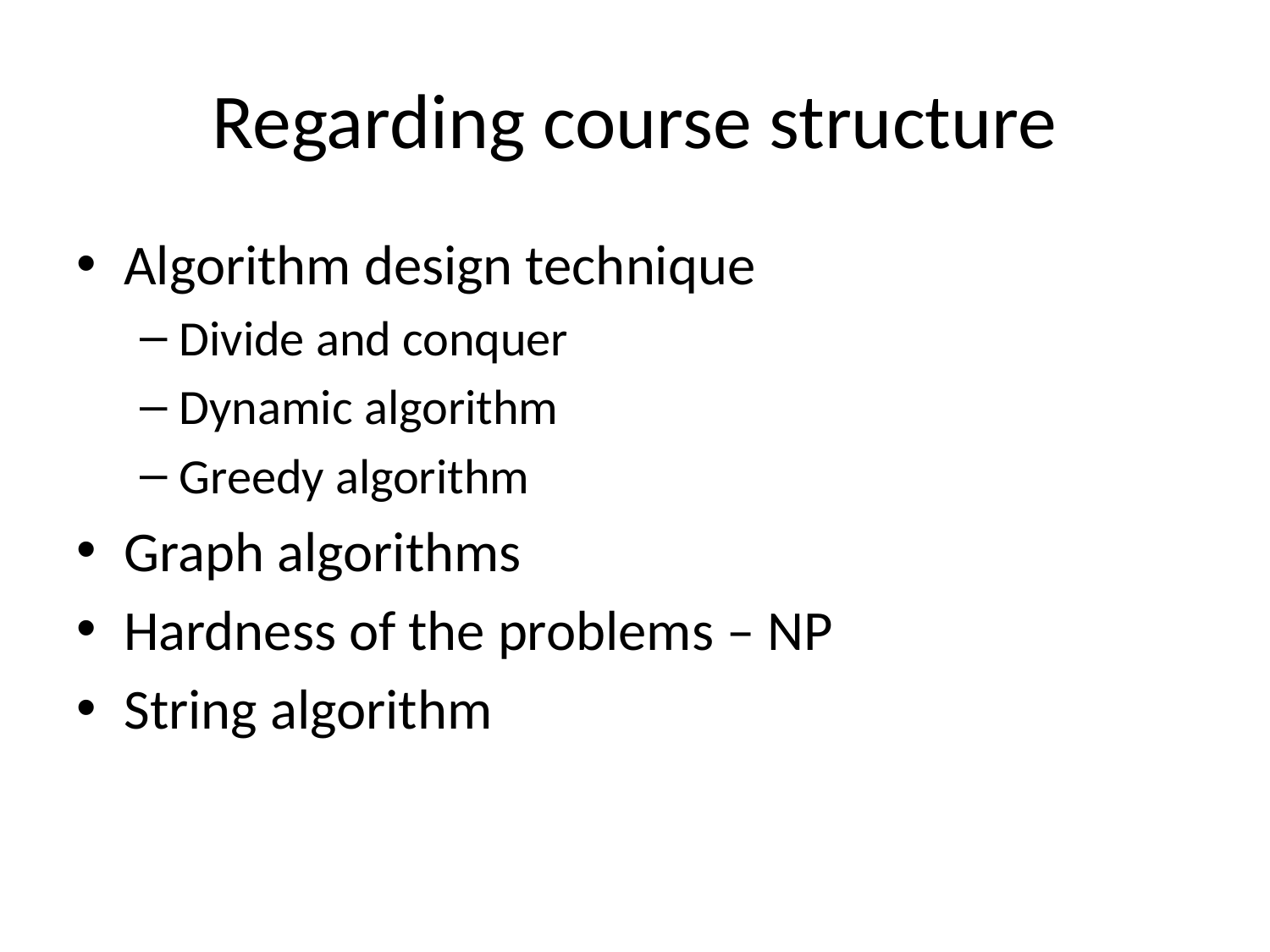

# Regarding course structure
Algorithm design technique
Divide and conquer
Dynamic algorithm
Greedy algorithm
Graph algorithms
Hardness of the problems – NP
String algorithm